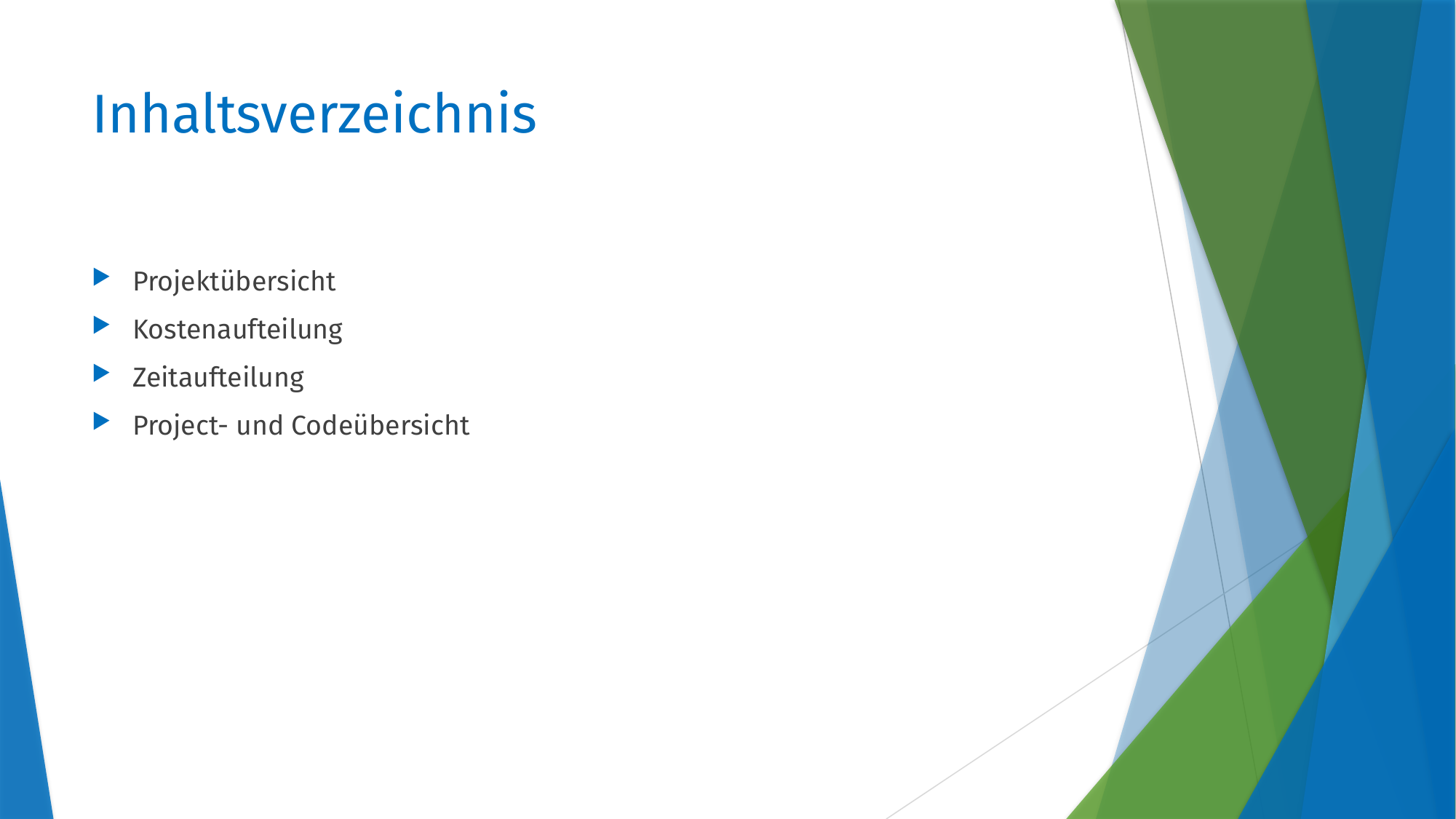

# Inhaltsverzeichnis
Projektübersicht
Kostenaufteilung
Zeitaufteilung
Project- und Codeübersicht